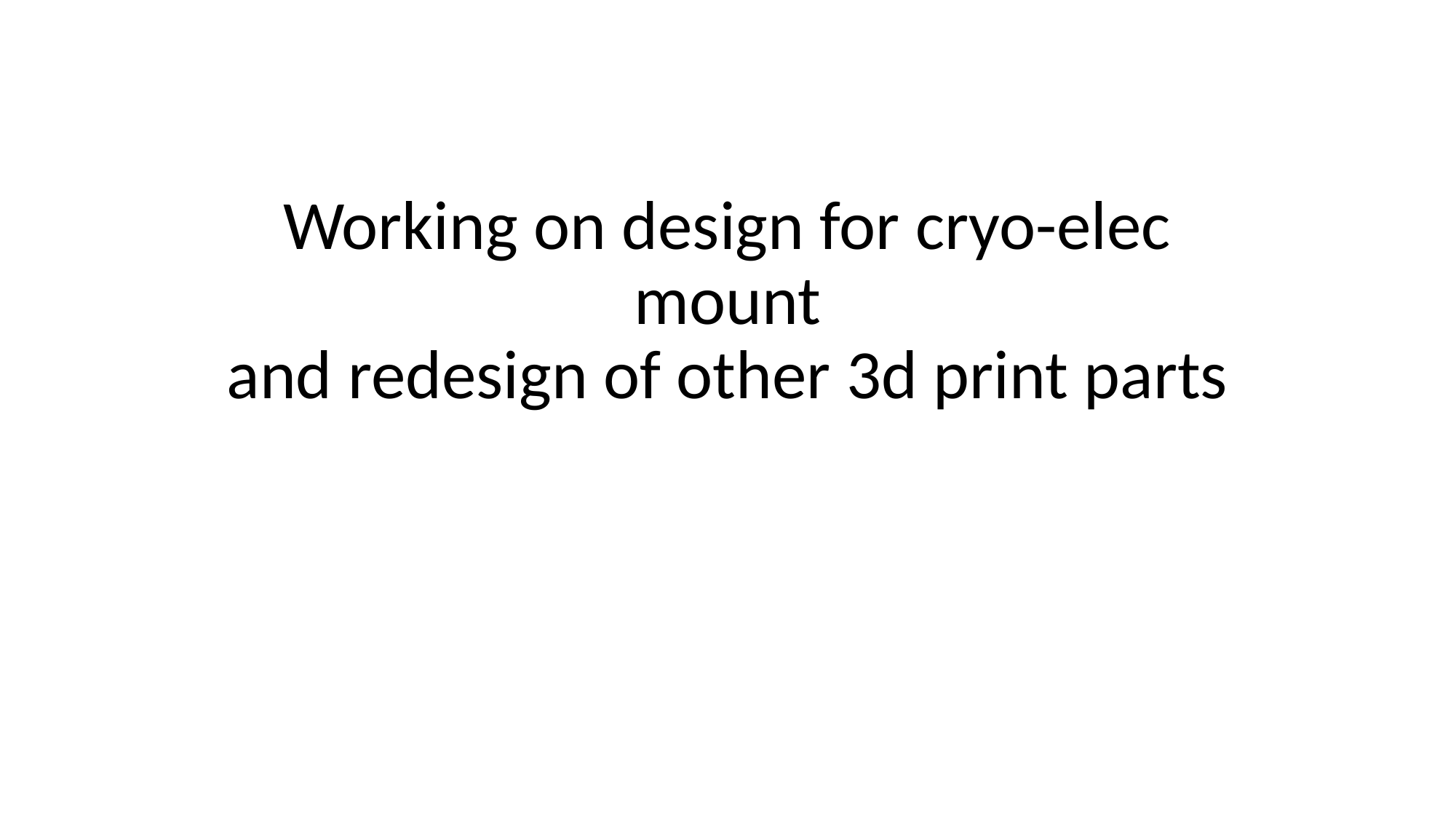

# Working on design for cryo-elec mount and redesign of other 3d print parts